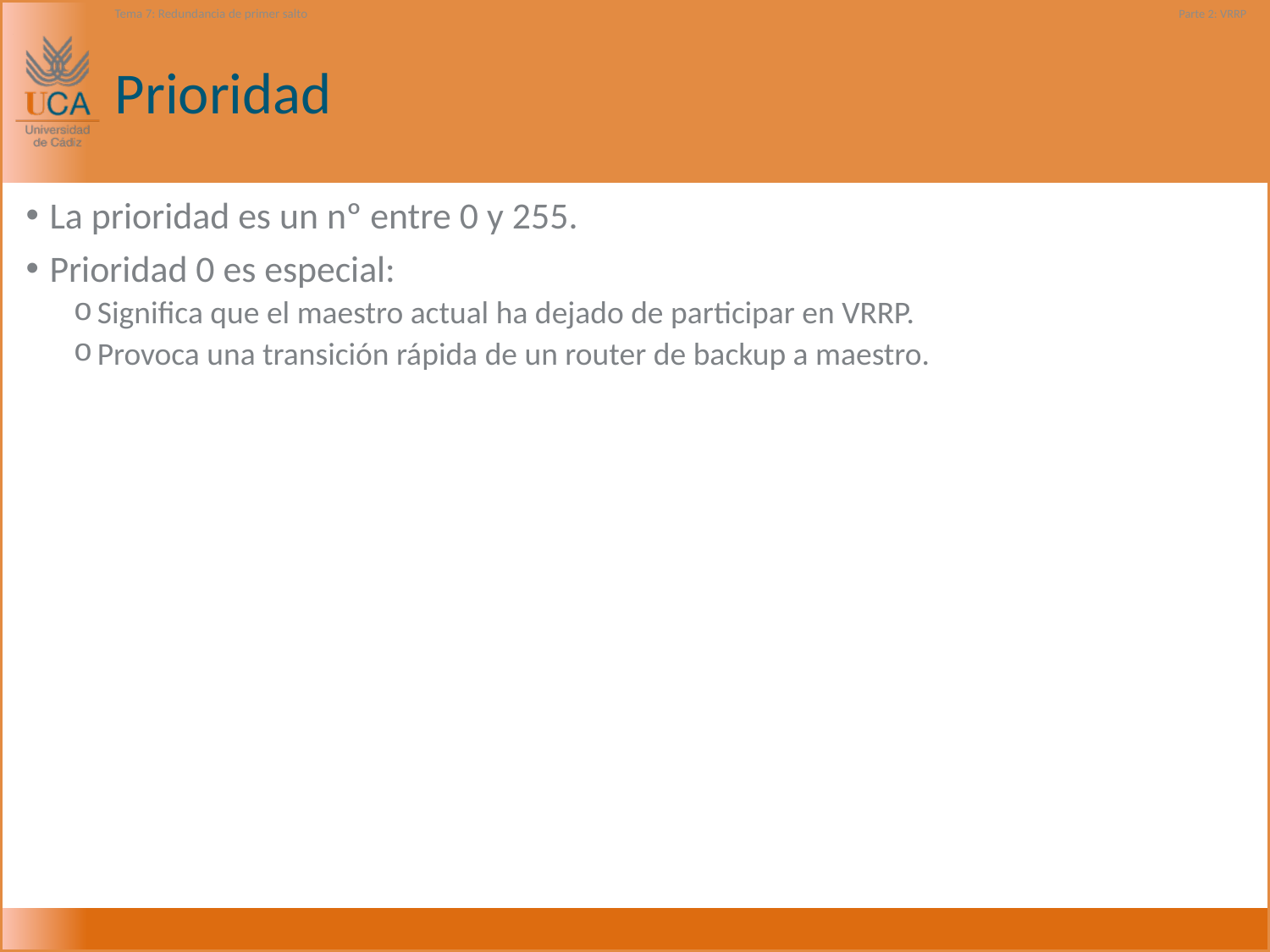

Tema 7: Redundancia de primer salto
Parte 2: VRRP
# Prioridad
La prioridad es un nº entre 0 y 255.
Prioridad 0 es especial:
Significa que el maestro actual ha dejado de participar en VRRP.
Provoca una transición rápida de un router de backup a maestro.